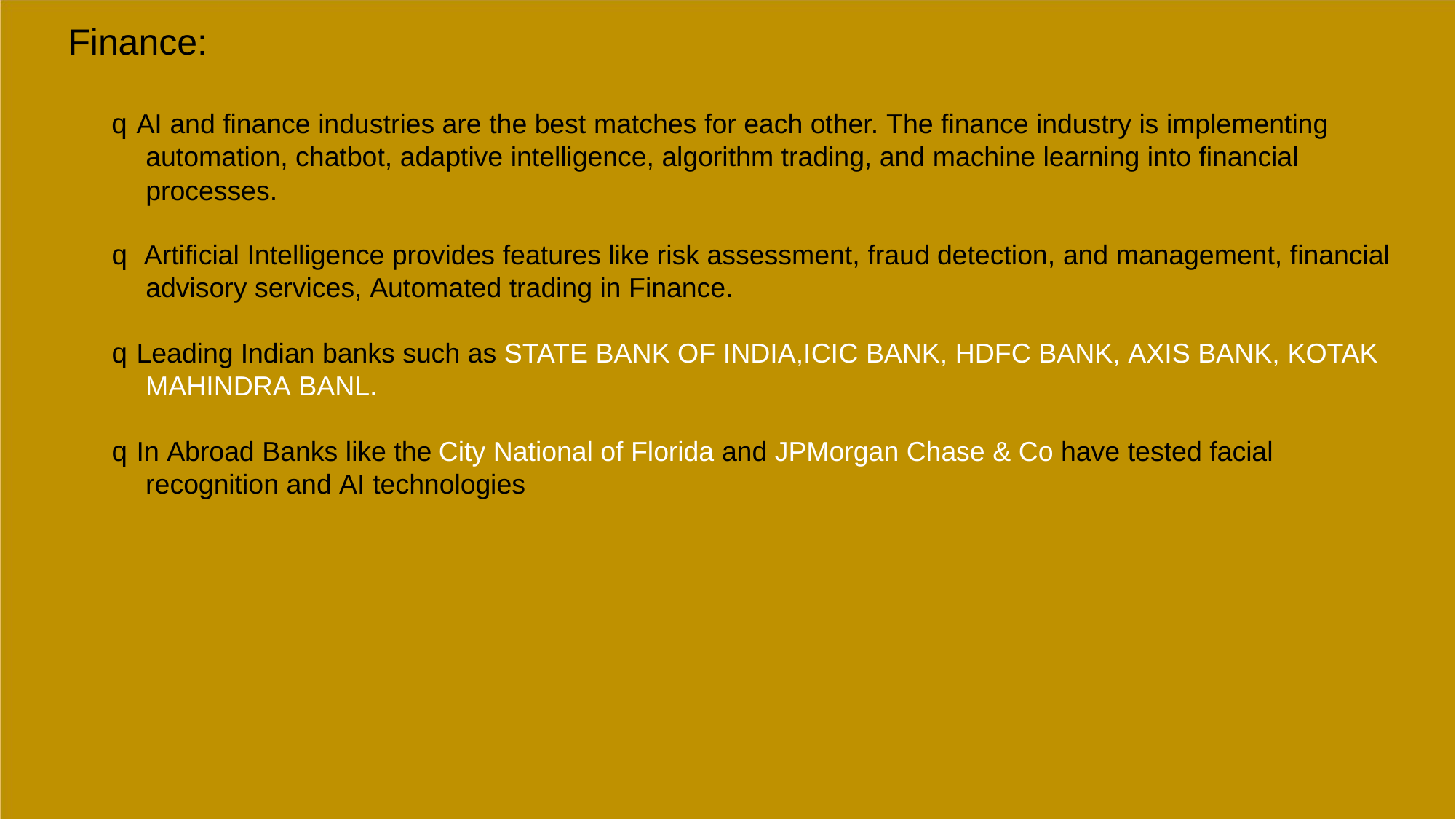

Finance:
q AI and finance industries are the best matches for each other. The finance industry is implementing
automation, chatbot, adaptive intelligence, algorithm trading, and machine learning into financial
processes.
q Artificial Intelligence provides features like risk assessment, fraud detection, and management, financial
advisory services, Automated trading in Finance.
q Leading Indian banks such as STATE BANK OF INDIA,ICIC BANK, HDFC BANK, AXIS BANK, KOTAK
MAHINDRA BANL.
q In Abroad Banks like the City National of Florida and JPMorgan Chase & Co have tested facial
recognition and AI technologies